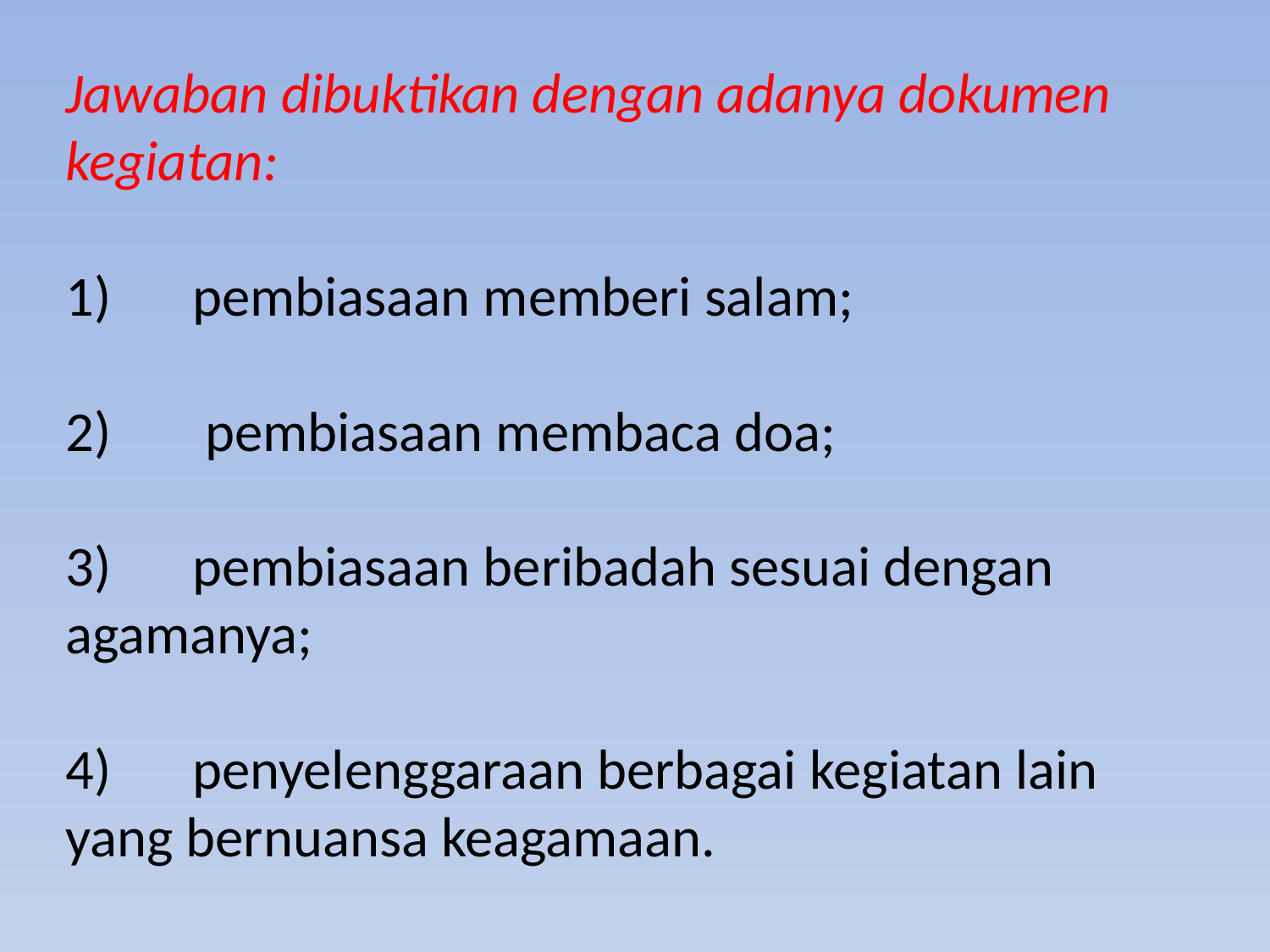

Jawaban dibuktikan dengan adanya dokumen kegiatan:

1) 	pembiasaan memberi salam;

2)	 pembiasaan membaca doa;

3) 	pembiasaan beribadah sesuai dengan 	agamanya;

4) 	penyelenggaraan berbagai kegiatan lain 	yang bernuansa keagamaan.